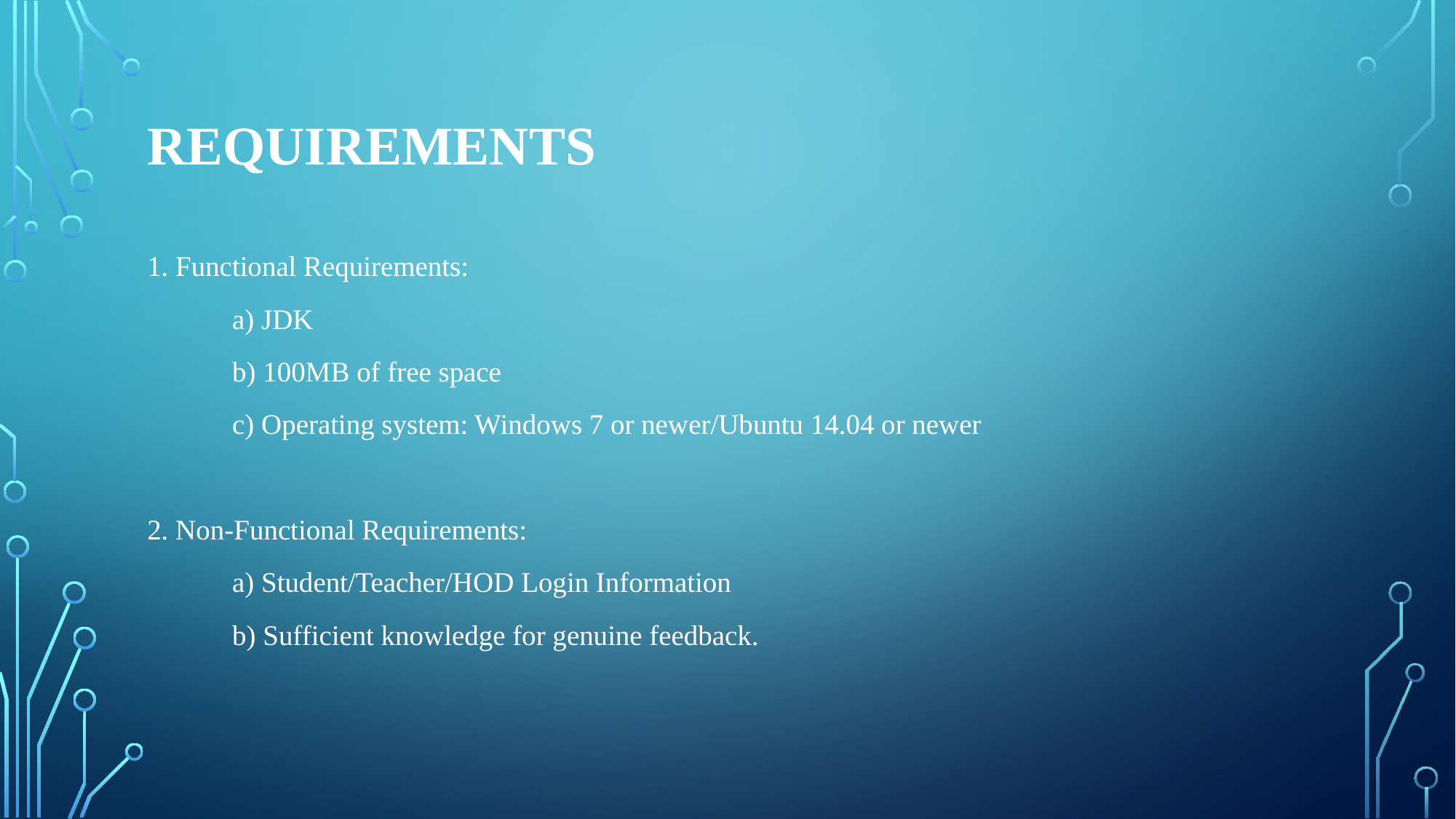

# Requirements
1. Functional Requirements:
	a) JDK
	b) 100MB of free space
	c) Operating system: Windows 7 or newer/Ubuntu 14.04 or newer

2. Non-Functional Requirements:
	a) Student/Teacher/HOD Login Information
	b) Sufficient knowledge for genuine feedback.